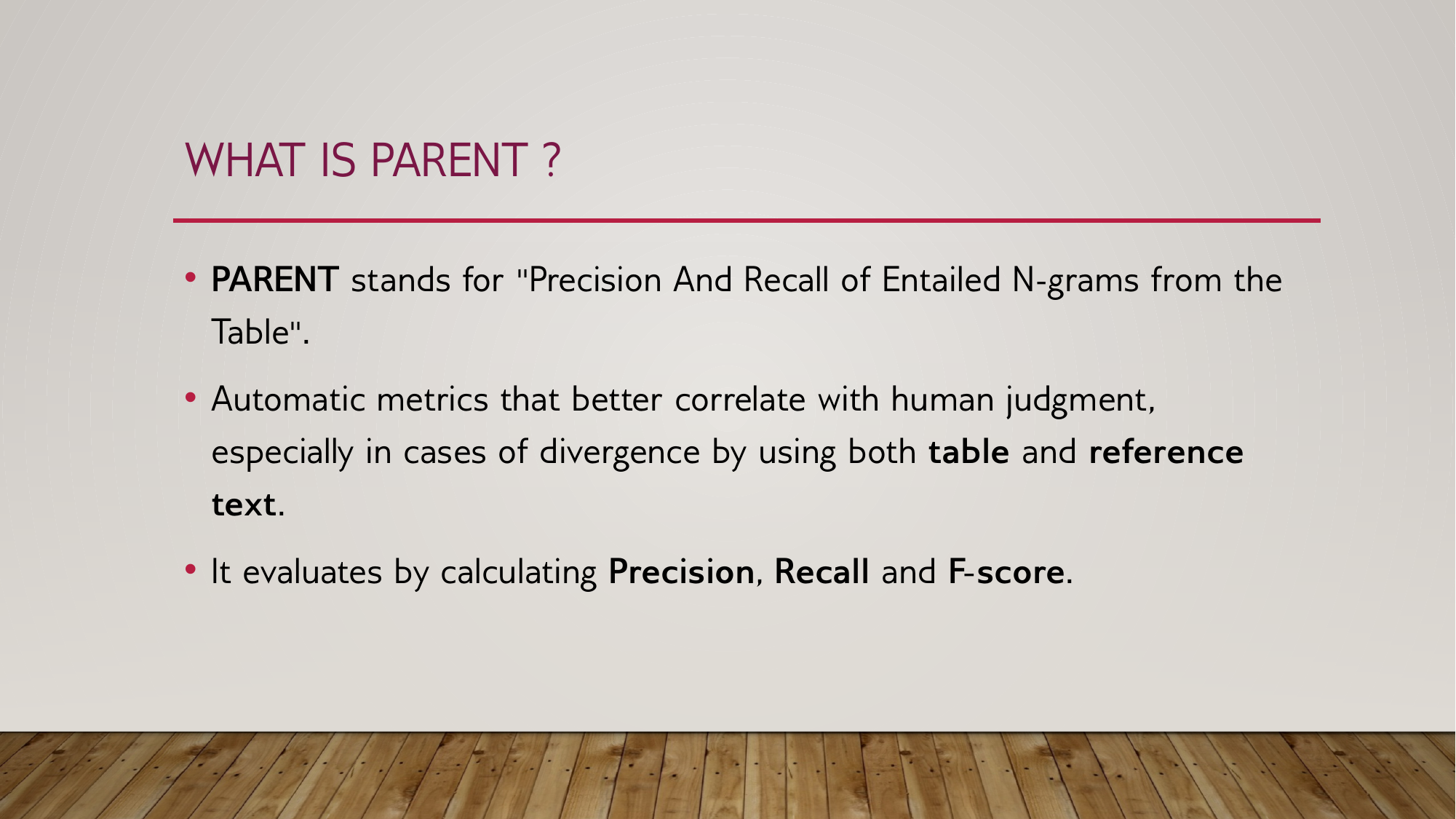

# What is parent ?
PARENT stands for "Precision And Recall of Entailed N-grams from the Table".
Automatic metrics that better correlate with human judgment, especially in cases of divergence by using both table and reference text.
It evaluates by calculating Precision, Recall and F-score.